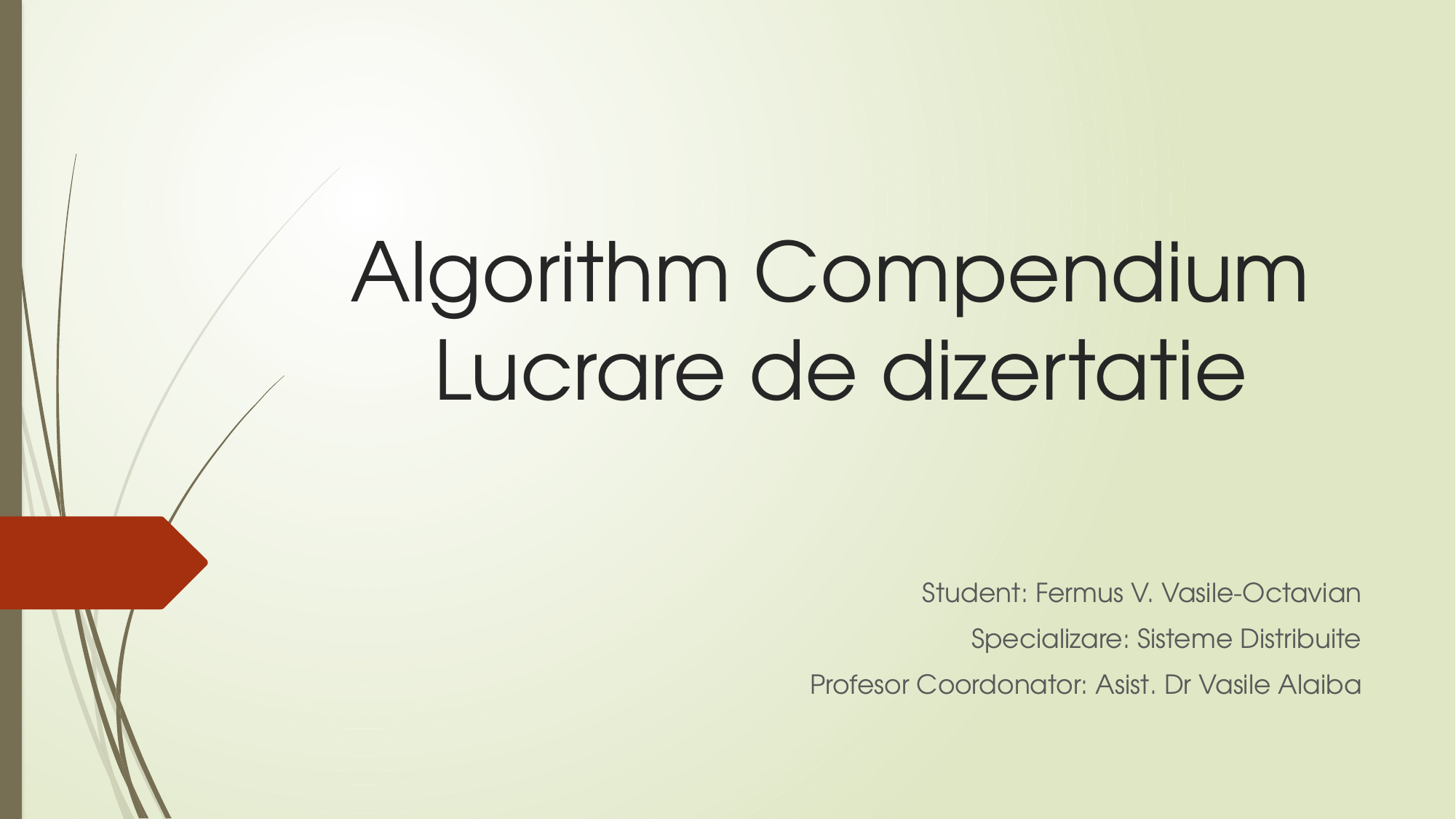

# Algorithm Compendium Lucrare de dizertatie
Student: Fermus V. Vasile-Octavian
Specializare: Sisteme Distribuite
Profesor Coordonator: Asist. Dr Vasile Alaiba